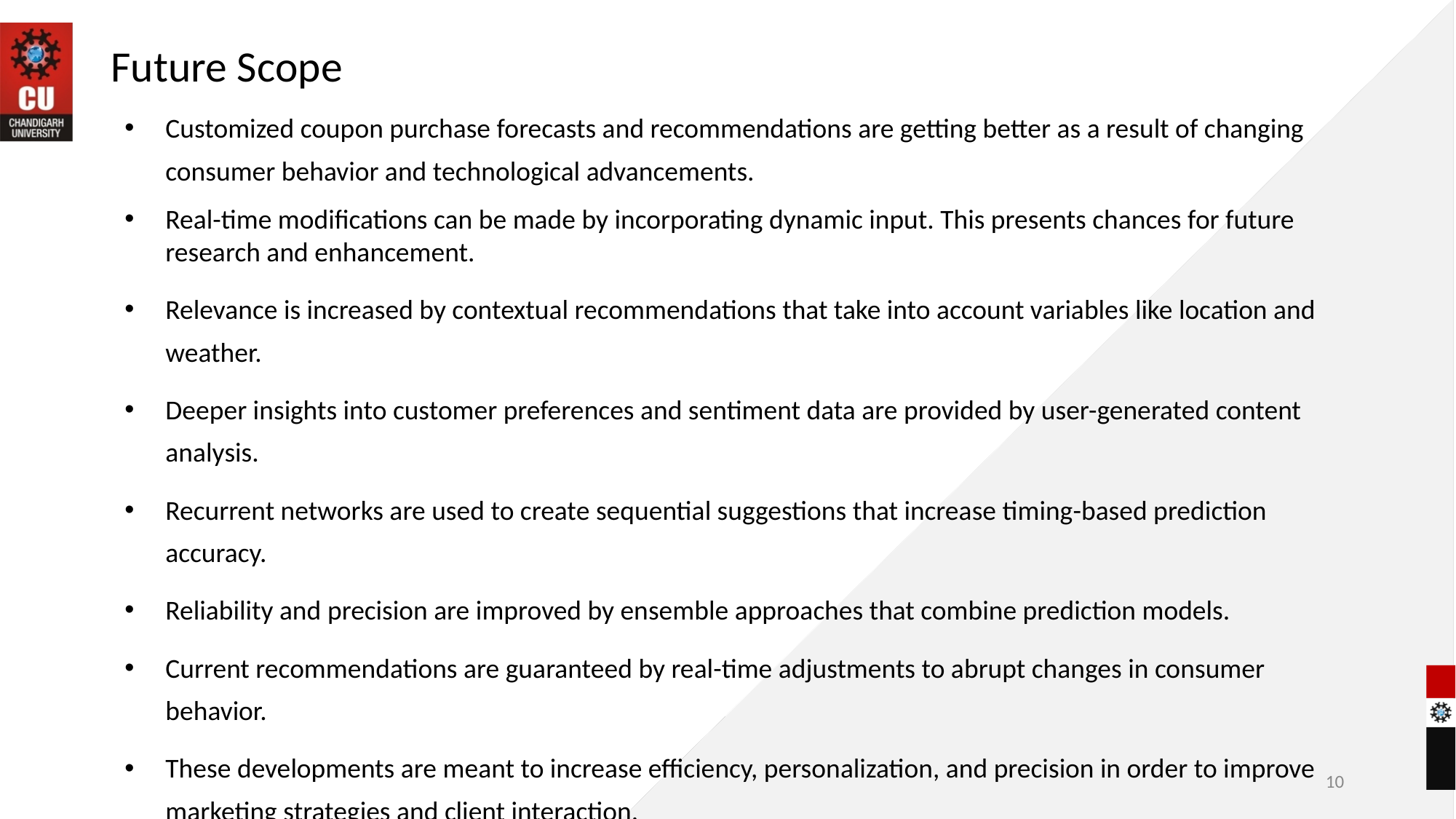

# Future Scope
Customized coupon purchase forecasts and recommendations are getting better as a result of changing consumer behavior and technological advancements.
Real-time modifications can be made by incorporating dynamic input. This presents chances for future research and enhancement.
Relevance is increased by contextual recommendations that take into account variables like location and weather.
Deeper insights into customer preferences and sentiment data are provided by user-generated content analysis.
Recurrent networks are used to create sequential suggestions that increase timing-based prediction accuracy.
Reliability and precision are improved by ensemble approaches that combine prediction models.
Current recommendations are guaranteed by real-time adjustments to abrupt changes in consumer behavior.
These developments are meant to increase efficiency, personalization, and precision in order to improve marketing strategies and client interaction.
10